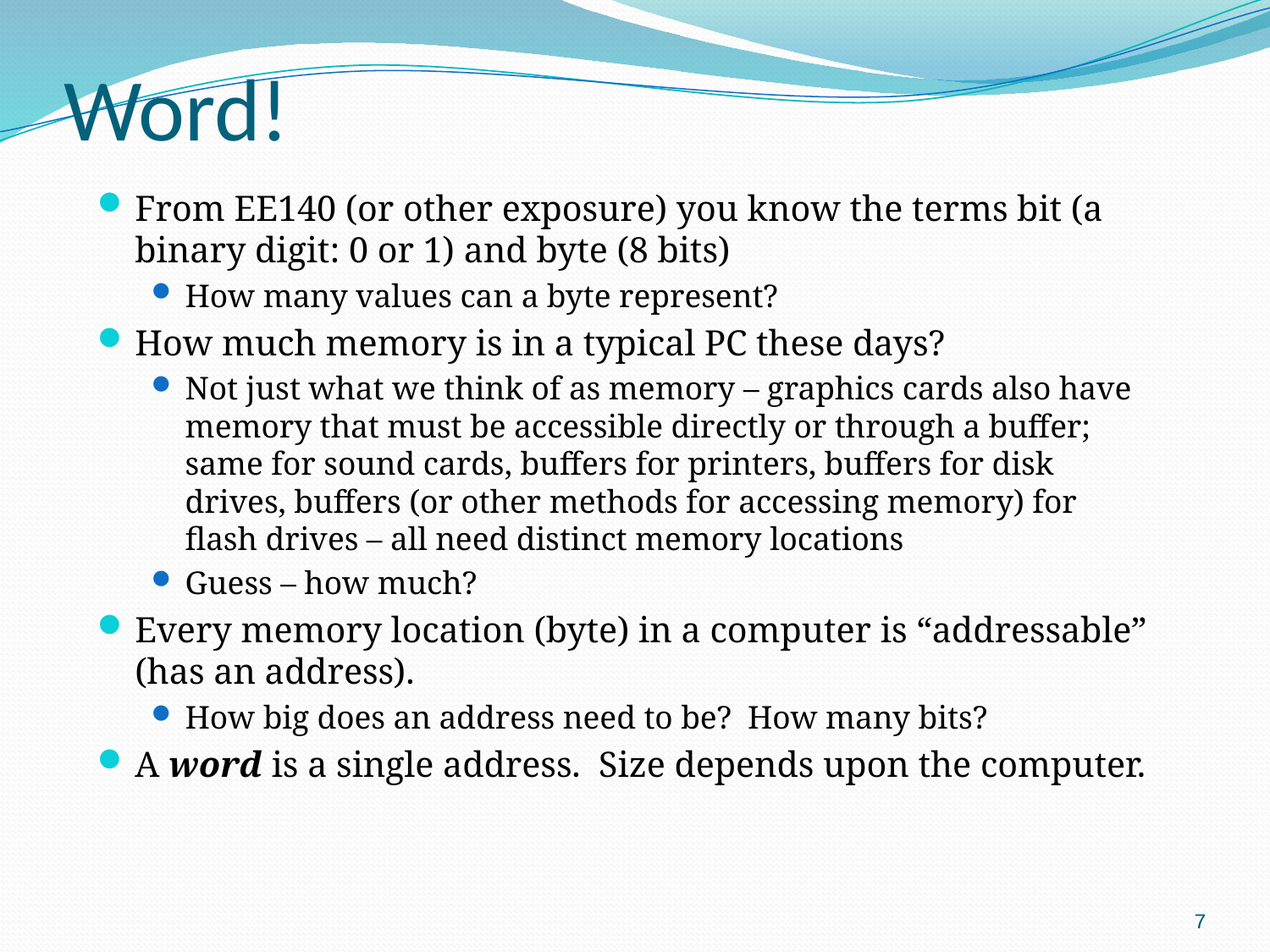

# Word!
From EE140 (or other exposure) you know the terms bit (a binary digit: 0 or 1) and byte (8 bits)
How many values can a byte represent?
How much memory is in a typical PC these days?
Not just what we think of as memory – graphics cards also have memory that must be accessible directly or through a buffer; same for sound cards, buffers for printers, buffers for disk drives, buffers (or other methods for accessing memory) for flash drives – all need distinct memory locations
Guess – how much?
Every memory location (byte) in a computer is “addressable” (has an address).
How big does an address need to be?  How many bits?
A word is a single address.  Size depends upon the computer.
7